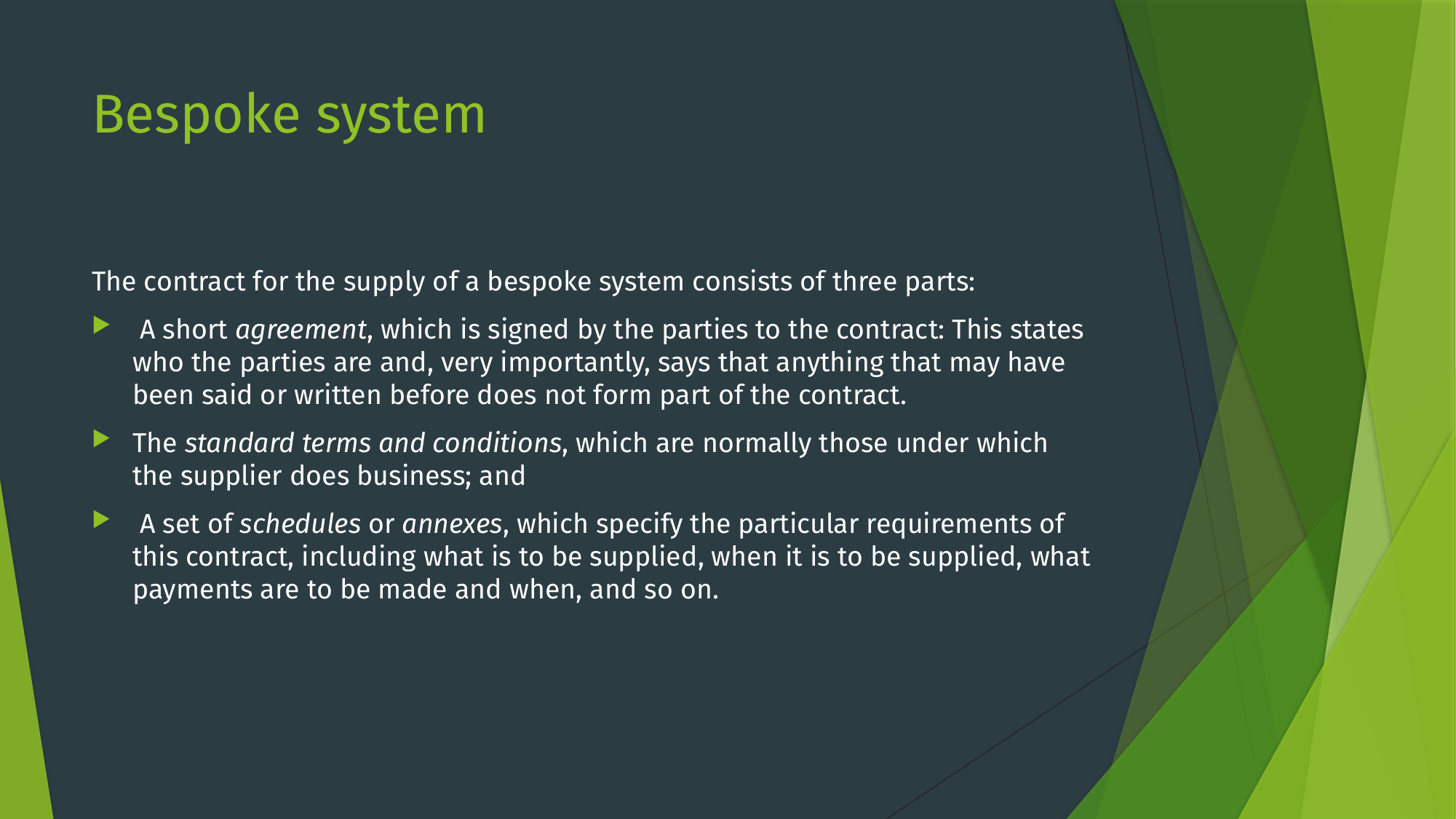

# Bespoke system
The contract for the supply of a bespoke system consists of three parts:
 A short agreement, which is signed by the parties to the contract: This states who the parties are and, very importantly, says that anything that may have been said or written before does not form part of the contract.
The standard terms and conditions, which are normally those under which the supplier does business; and
 A set of schedules or annexes, which specify the particular requirements of this contract, including what is to be supplied, when it is to be supplied, what payments are to be made and when, and so on.